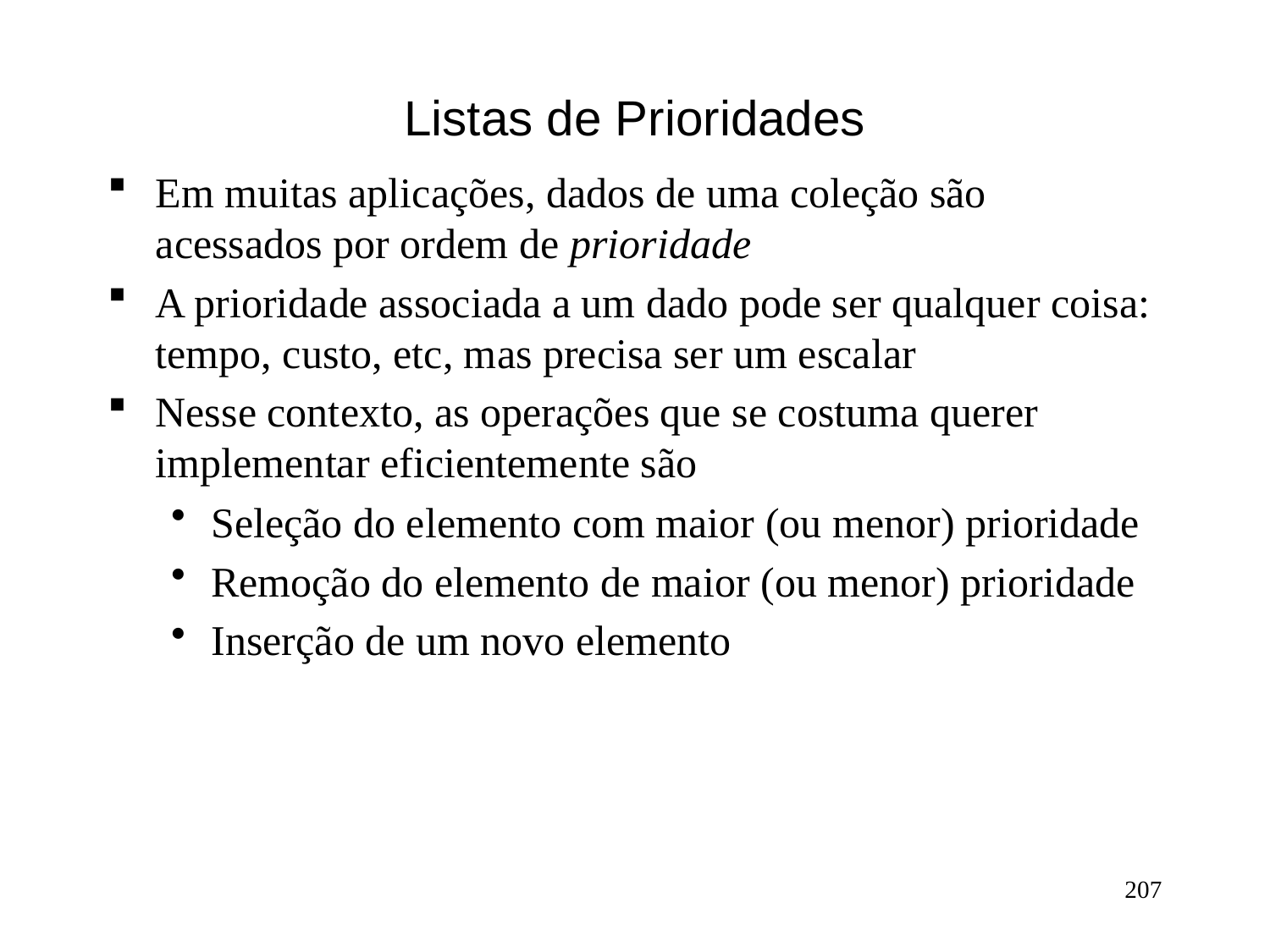

# Listas de Prioridades
Em muitas aplicações, dados de uma coleção são acessados por ordem de prioridade
A prioridade associada a um dado pode ser qualquer coisa: tempo, custo, etc, mas precisa ser um escalar
Nesse contexto, as operações que se costuma querer implementar eficientemente são
Seleção do elemento com maior (ou menor) prioridade
Remoção do elemento de maior (ou menor) prioridade
Inserção de um novo elemento
207